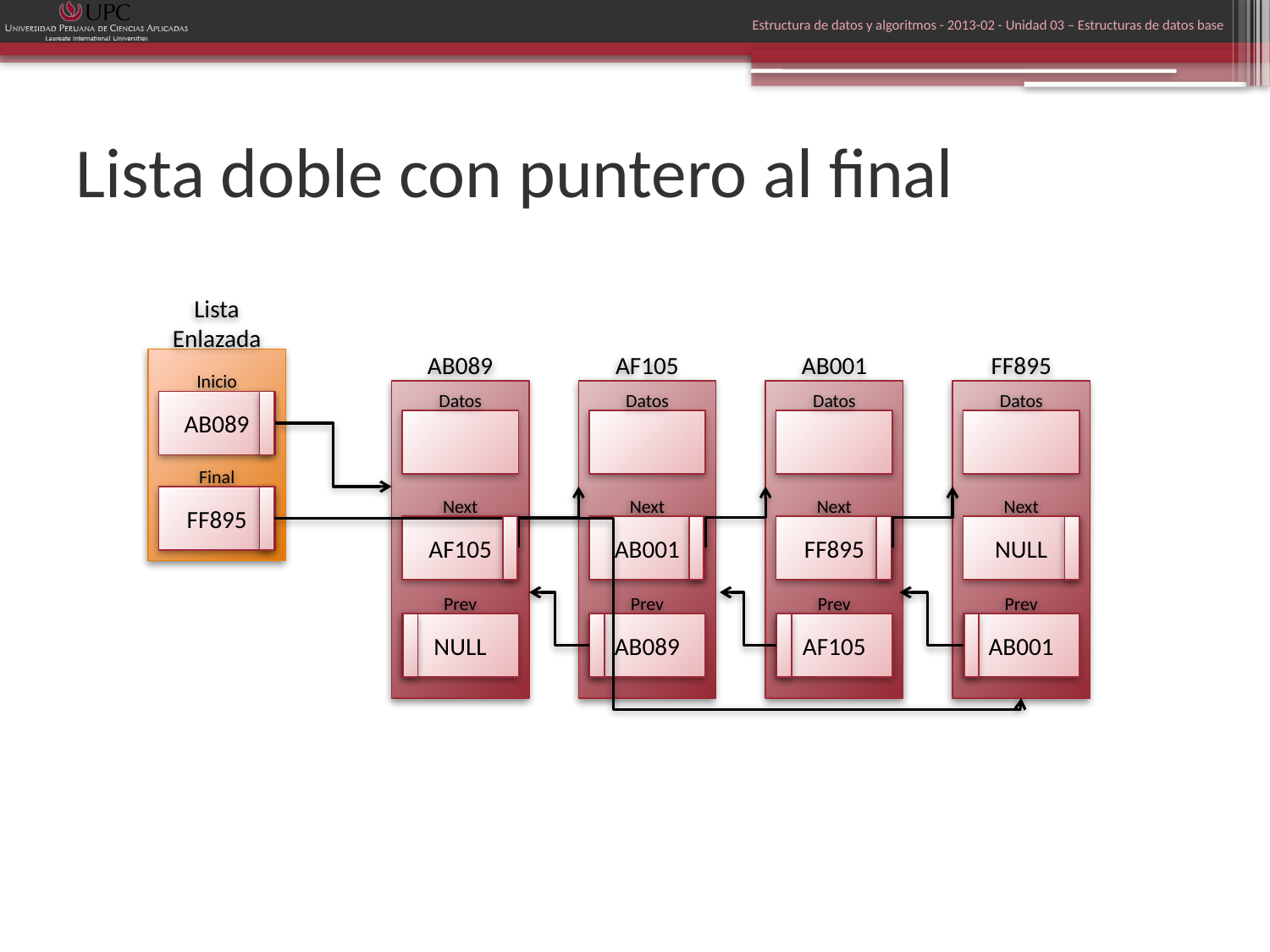

Estructura de datos y algoritmos - 2013-02 - Unidad 03 – Estructuras de datos base
# Lista doble con puntero al final
Lista Enlazada

Inicio
AB089
AB089
AF105
AB001
FF895

Datos
Datos
Datos
Datos

Final
FF895

Next
Next
Next
Next
AF105
AB001
FF895
NULL

Prev
Prev
Prev
Prev

NULL
AB089
AF105
AB001